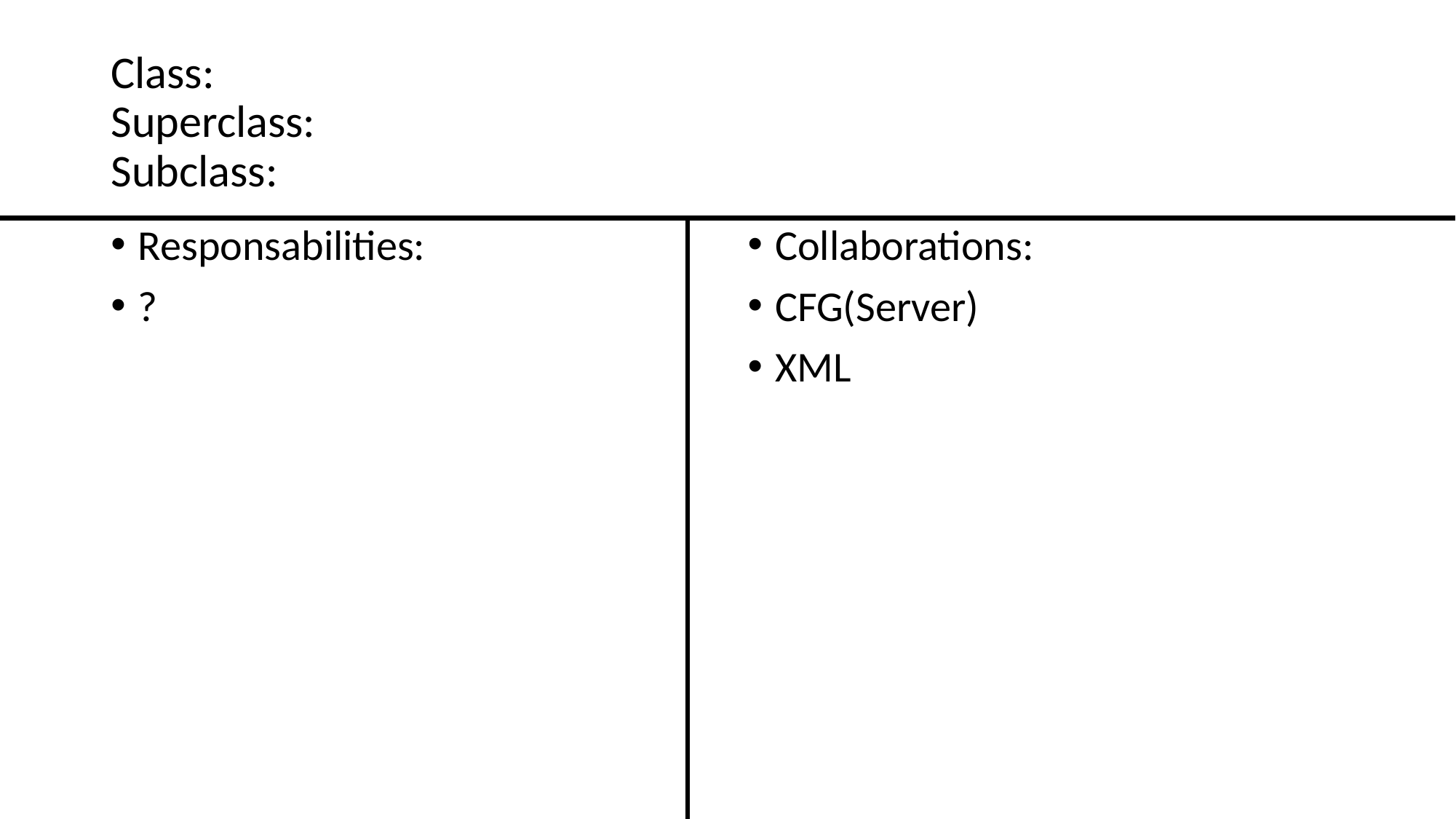

# Class: Superclass: Subclass:
Responsabilities:
?

Collaborations:
CFG(Server)
XML